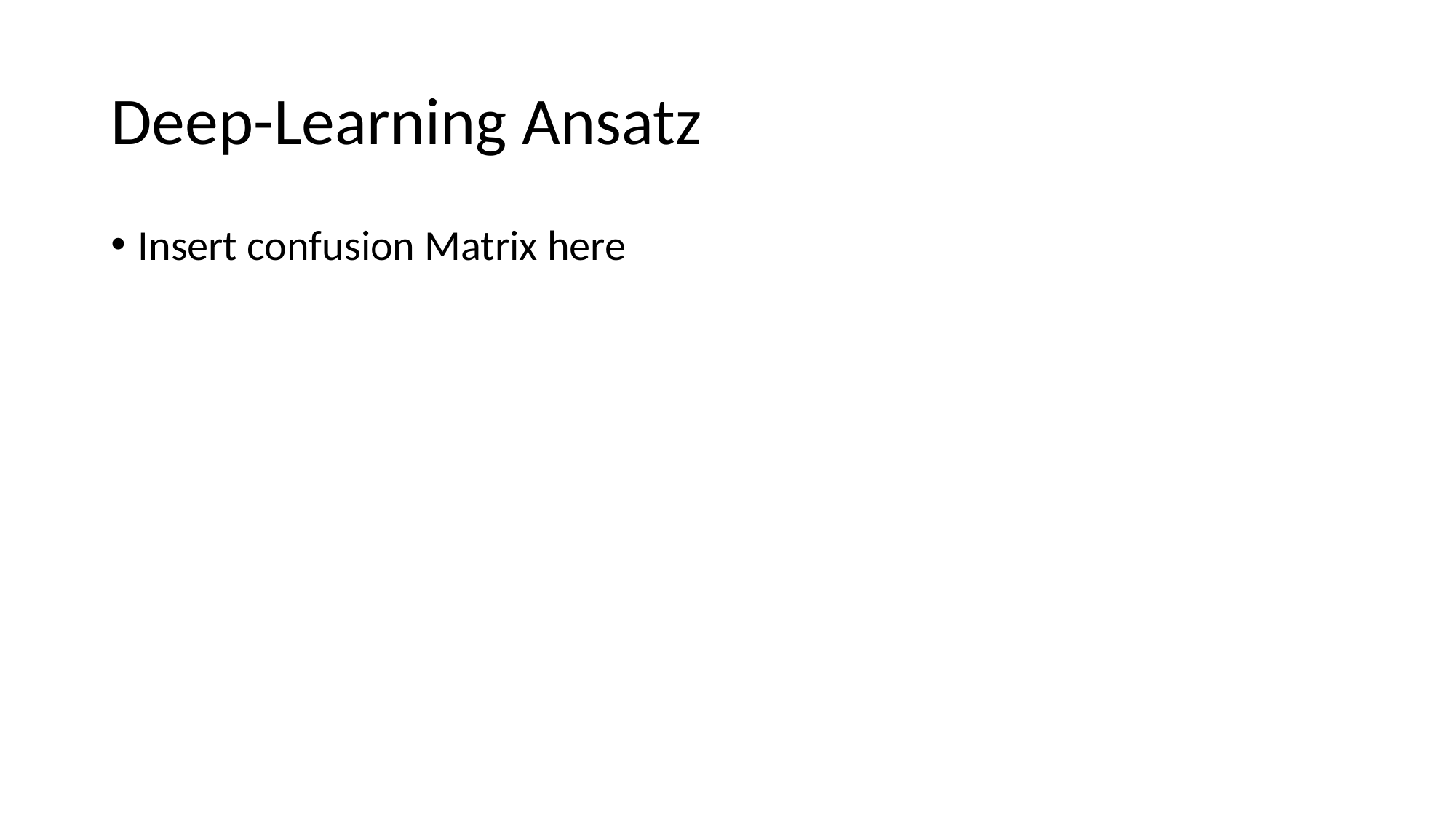

# Deep-Learning Ansatz
Insert confusion Matrix here